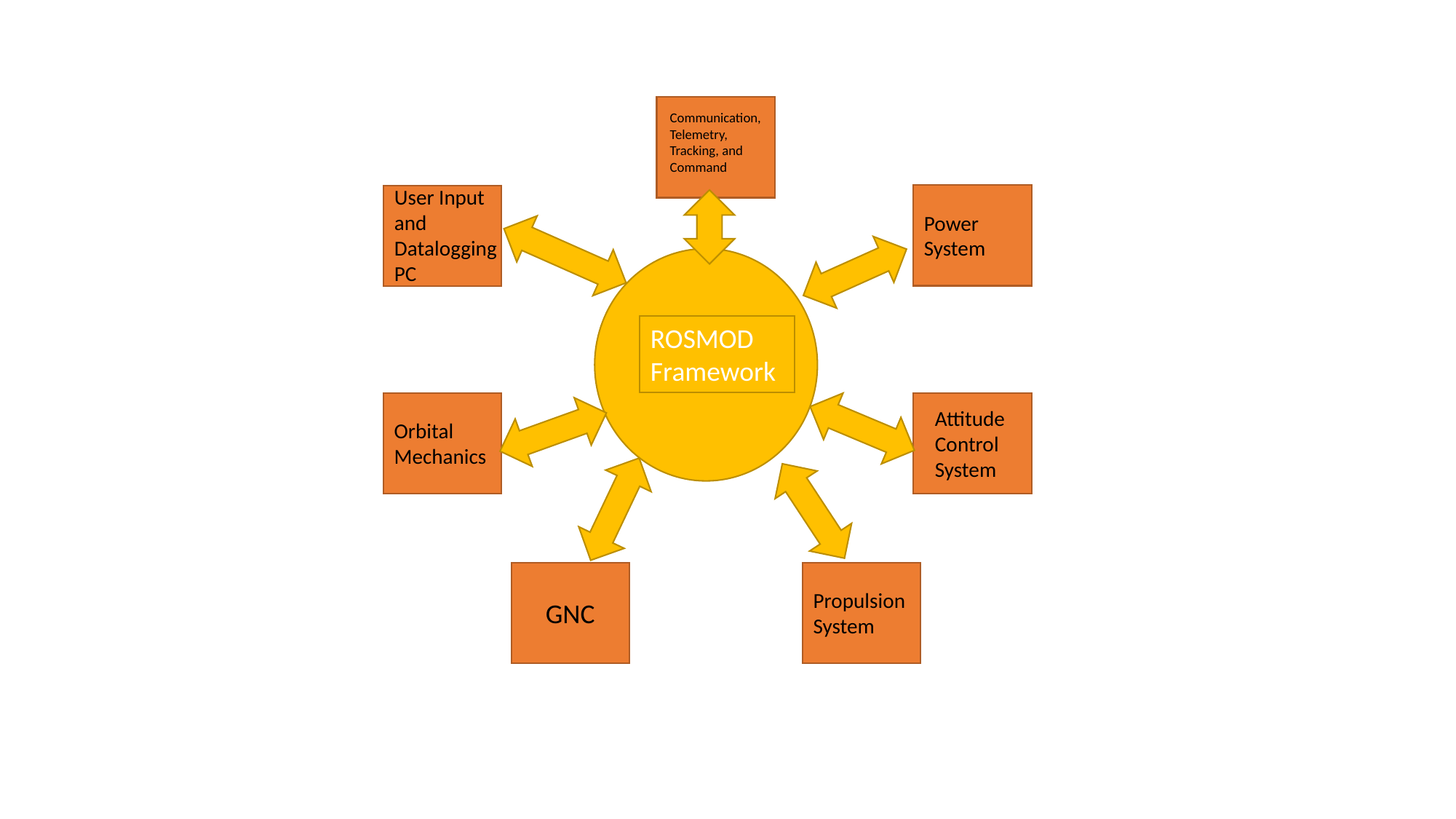

Communication, Telemetry, Tracking, and Command
User Input and
Datalogging PC

Power System

ROSMOD Framework

Orbital Mechanics

Attitude Control System

GNC

Propulsion System